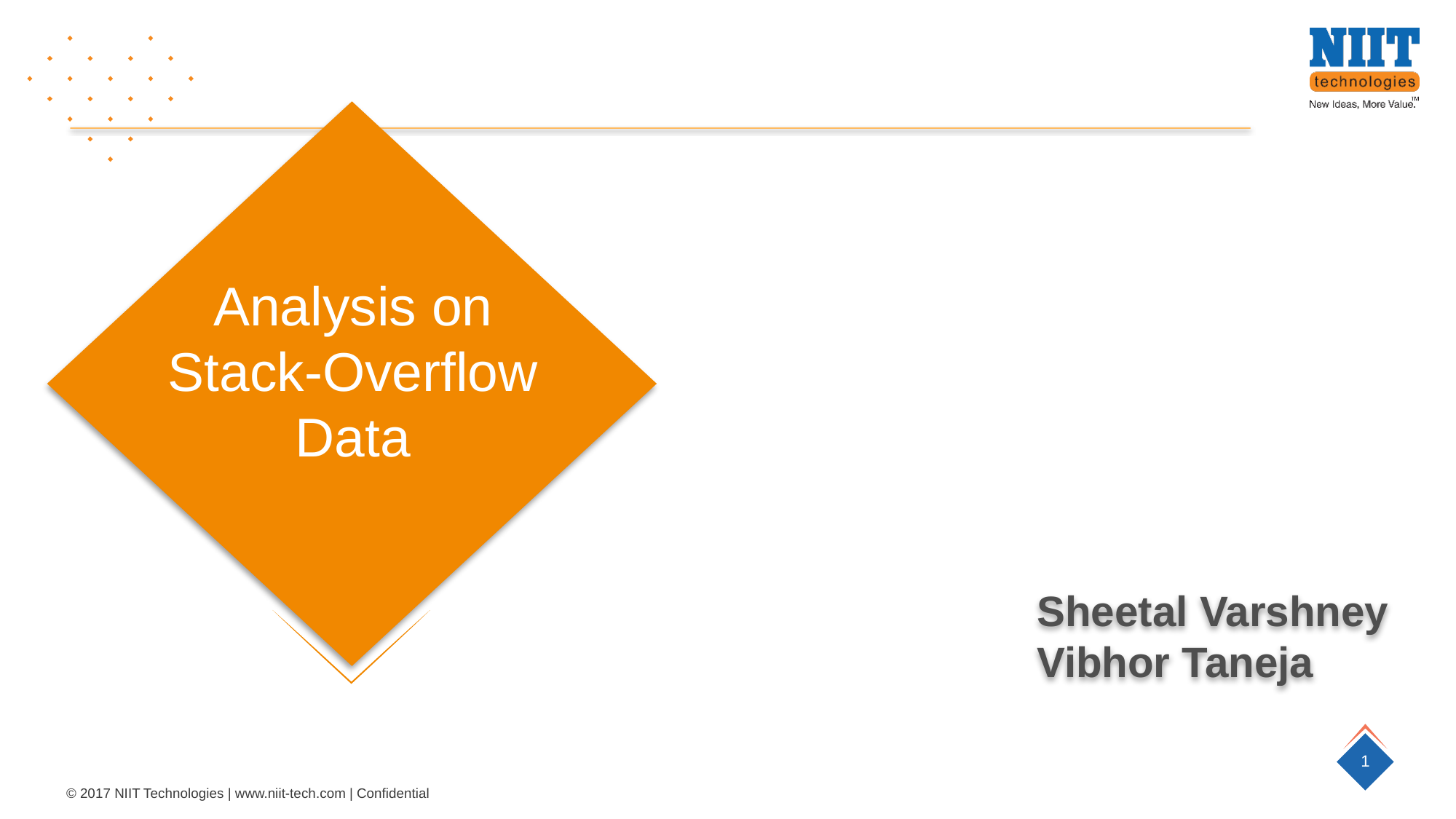

Analysis on Stack-Overflow Data

Sheetal Varshney
Vibhor Taneja